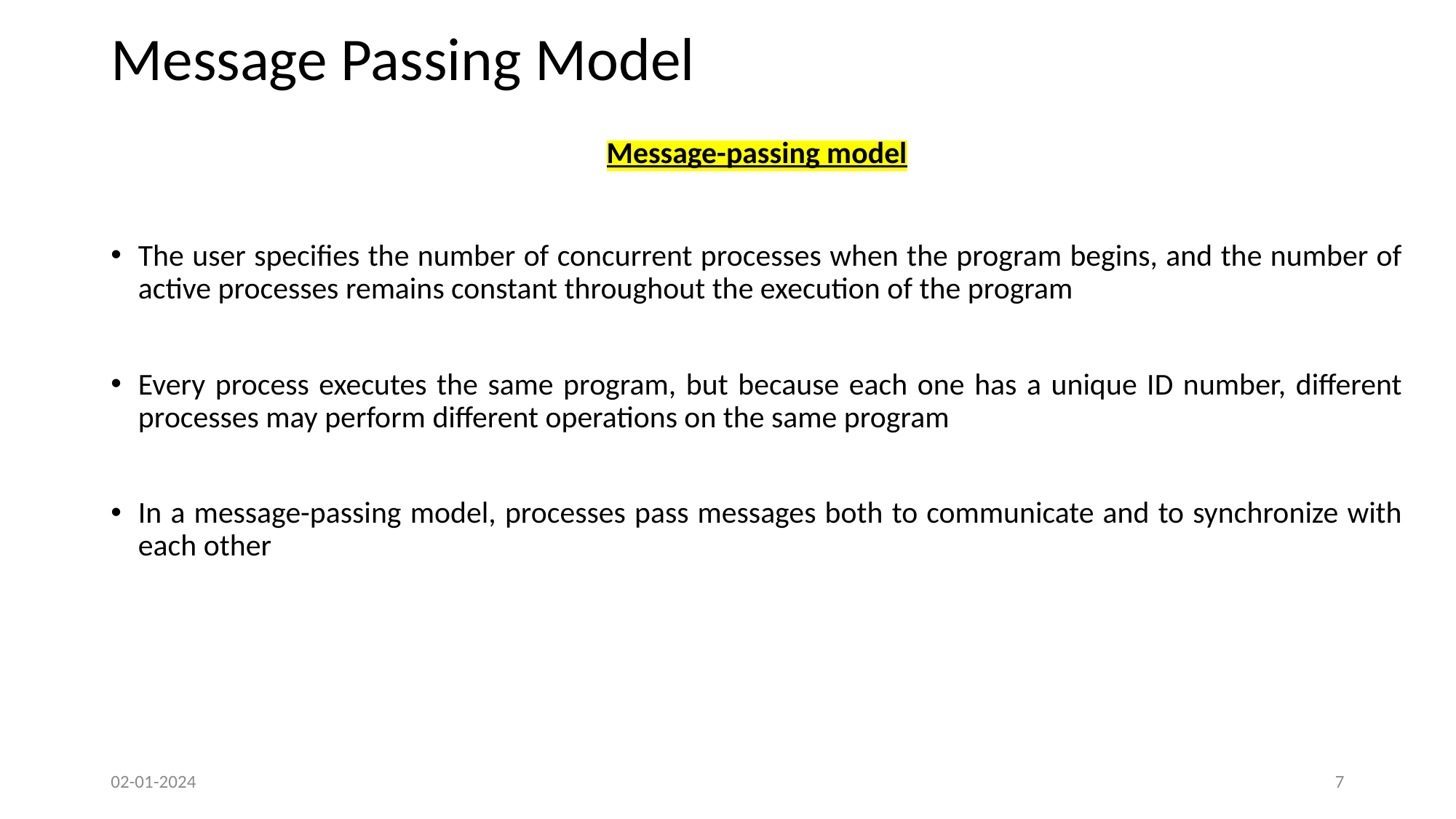

# Message Passing Model
Message-passing model

The user specifies the number of concurrent processes when the program begins, and the number of active processes remains constant throughout the execution of the program

Every process executes the same program, but because each one has a unique ID number, different processes may perform different operations on the same program

In a message-passing model, processes pass messages both to communicate and to synchronize with each other

02-01-2024

7